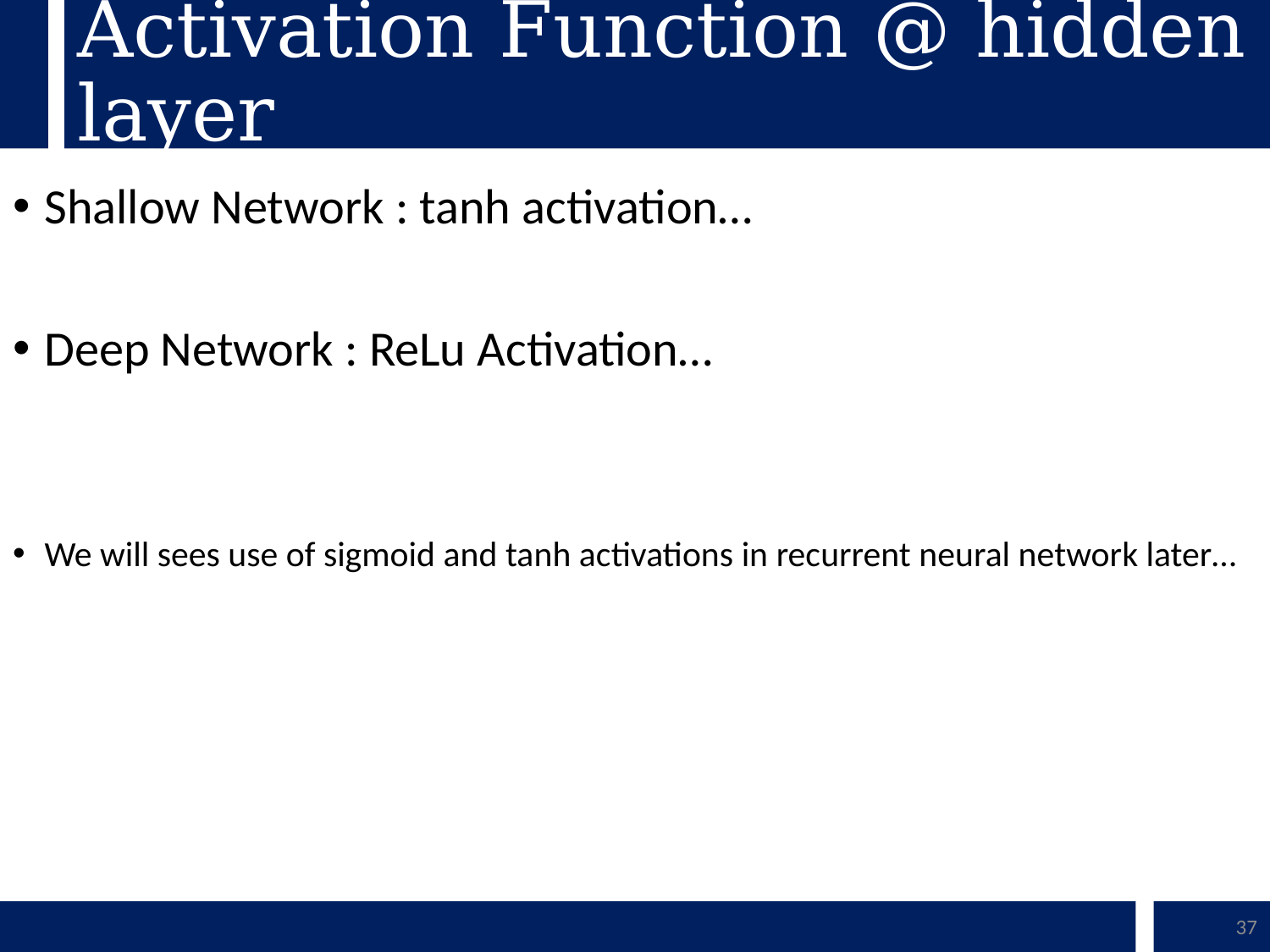

# Activation Function @ hidden layer
Shallow Network : tanh activation…

Deep Network : ReLu Activation…

We will sees use of sigmoid and tanh activations in recurrent neural network later…

37